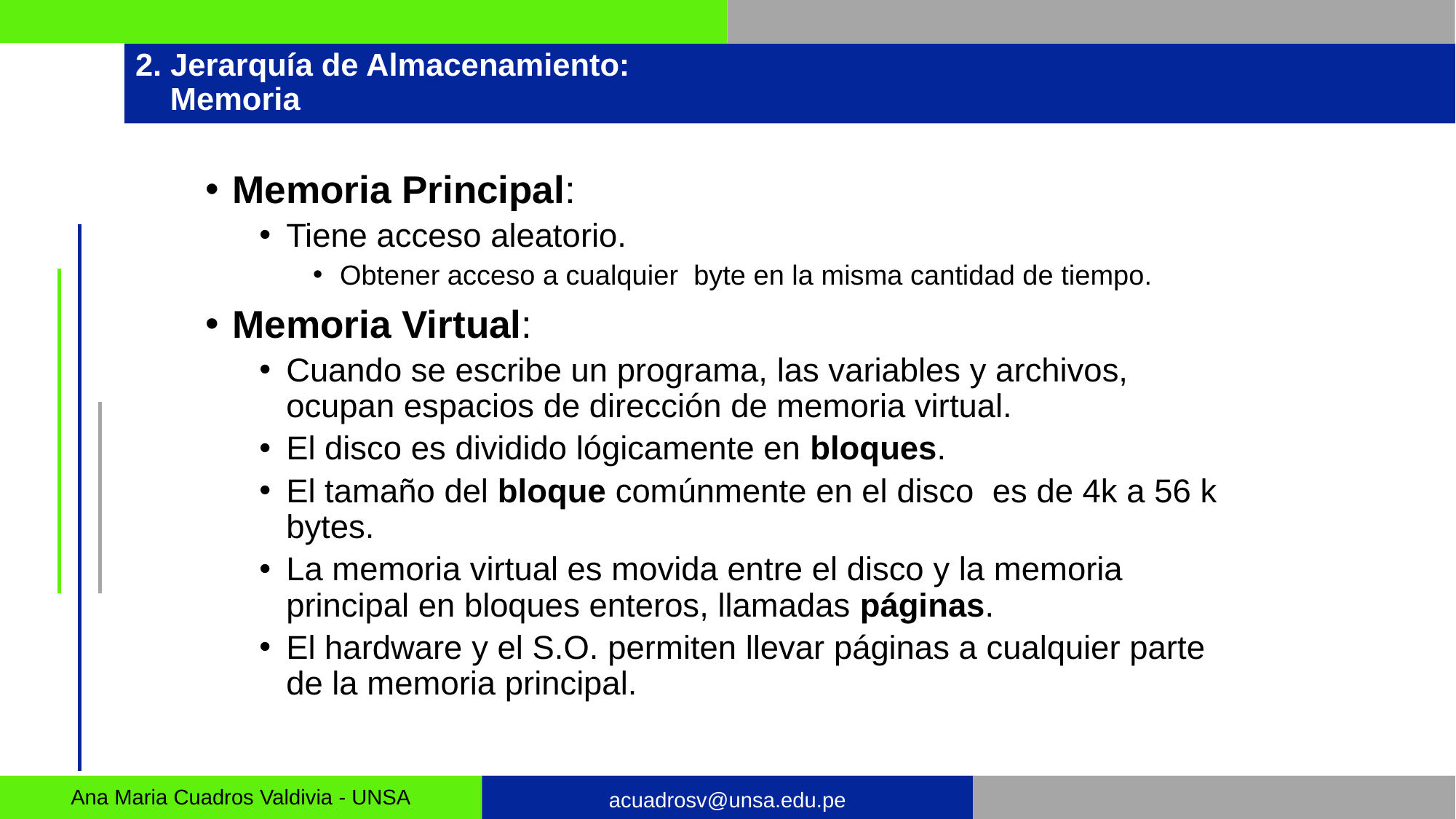

# 2. Jerarquía de Almacenamiento: Memoria
Memoria Principal:
Tiene acceso aleatorio.
Obtener acceso a cualquier  byte en la misma cantidad de tiempo.
Memoria Virtual:
Cuando se escribe un programa, las variables y archivos, ocupan espacios de dirección de memoria virtual.
El disco es dividido lógicamente en bloques.
El tamaño del bloque comúnmente en el disco  es de 4k a 56 k bytes.
La memoria virtual es movida entre el disco y la memoria principal en bloques enteros, llamadas páginas.
El hardware y el S.O. permiten llevar páginas a cualquier parte de la memoria principal.